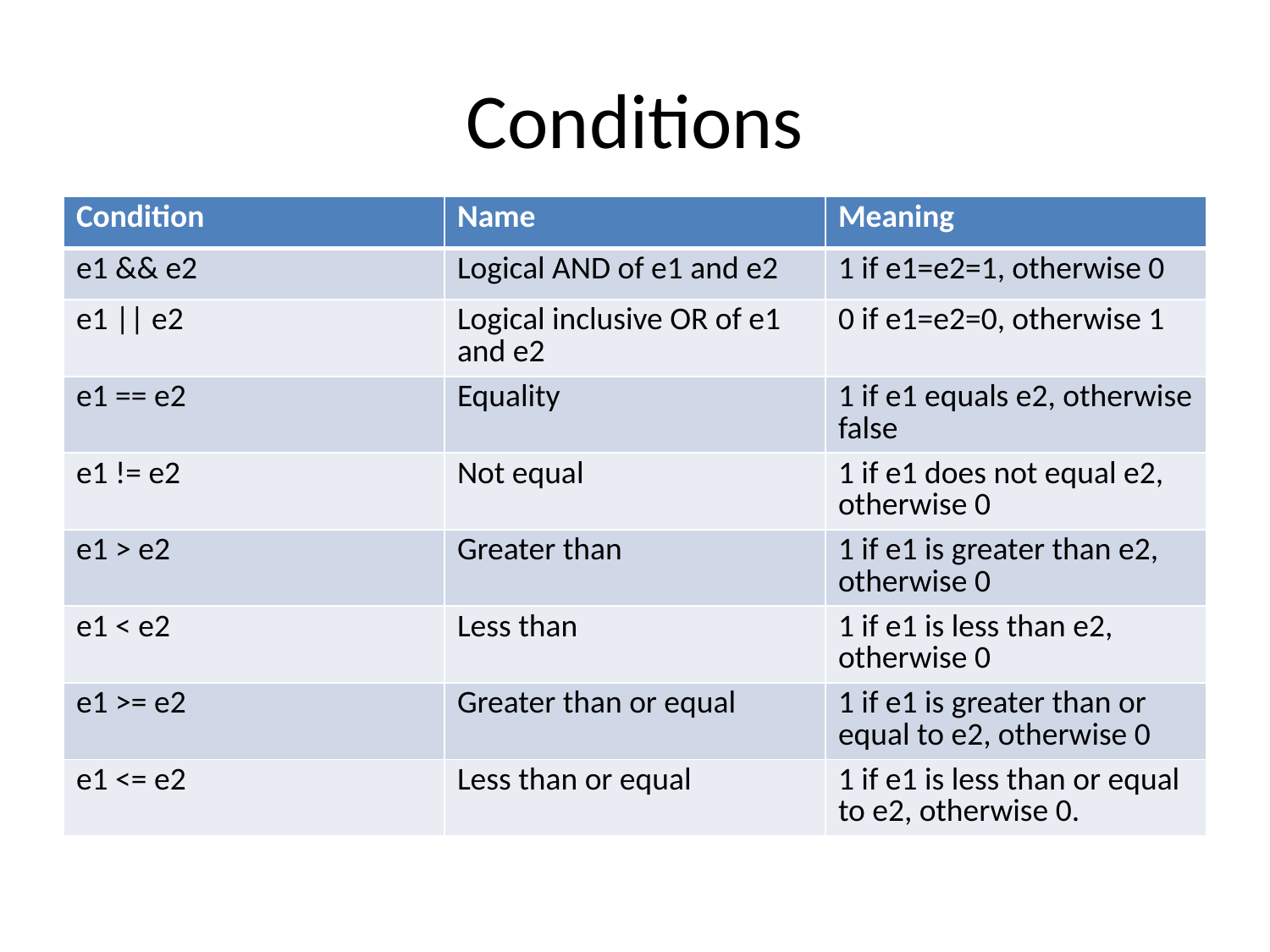

# Conditions
| Condition | Name | Meaning |
| --- | --- | --- |
| e1 && e2 | Logical AND of e1 and e2 | 1 if e1=e2=1, otherwise 0 |
| e1 || e2 | Logical inclusive OR of e1 and e2 | 0 if e1=e2=0, otherwise 1 |
| e1 == e2 | Equality | 1 if e1 equals e2, otherwise false |
| e1 != e2 | Not equal | 1 if e1 does not equal e2, otherwise 0 |
| e1 > e2 | Greater than | 1 if e1 is greater than e2, otherwise 0 |
| e1 < e2 | Less than | 1 if e1 is less than e2, otherwise 0 |
| e1 >= e2 | Greater than or equal | 1 if e1 is greater than or equal to e2, otherwise 0 |
| e1 <= e2 | Less than or equal | 1 if e1 is less than or equal to e2, otherwise 0. |